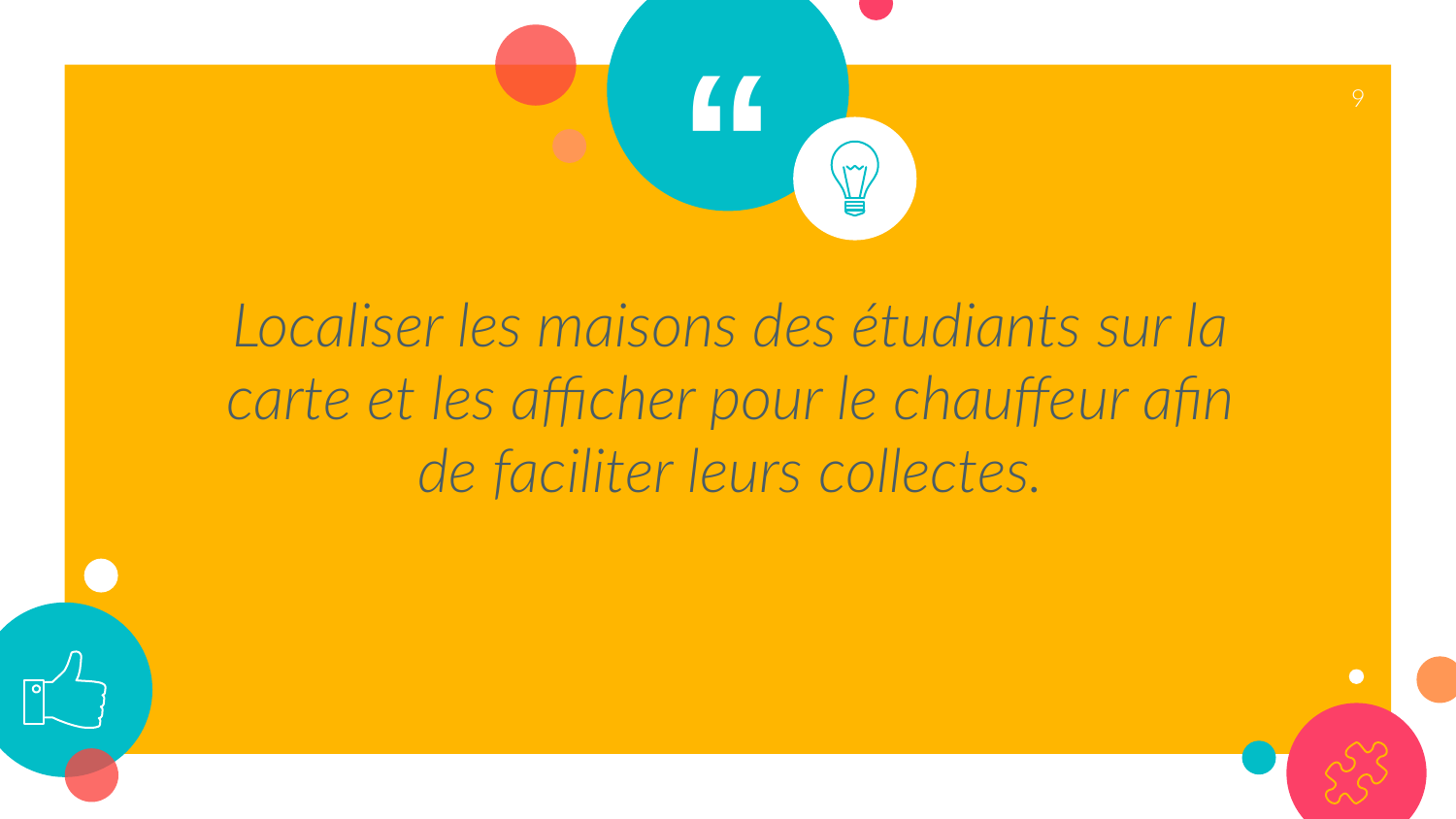

9
Localiser les maisons des étudiants sur la carte et les afficher pour le chauffeur afin de faciliter leurs collectes.